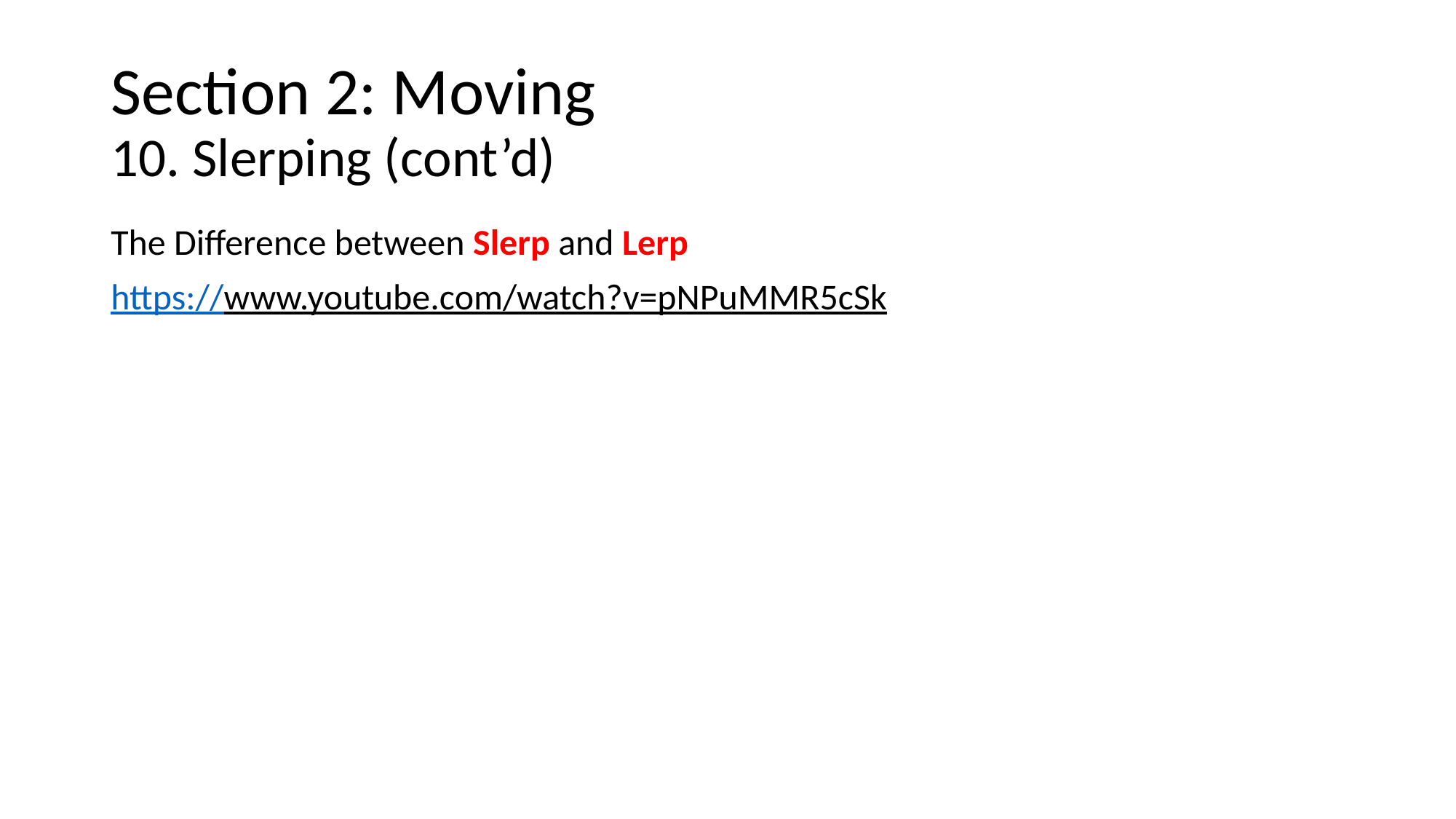

# Section 2: Moving 10. Slerping (cont’d)
The Difference between Slerp and Lerp
https://www.youtube.com/watch?v=pNPuMMR5cSk